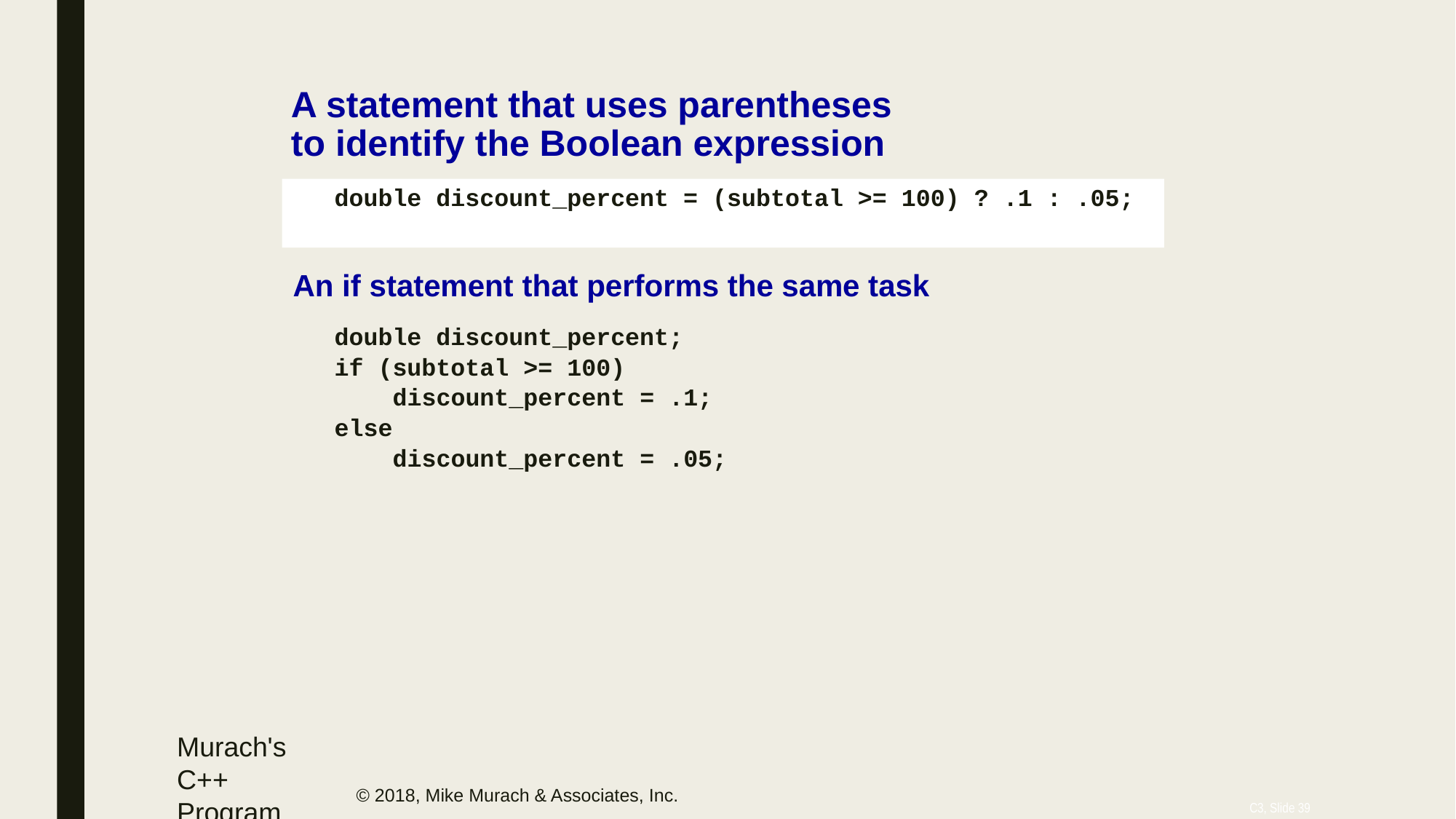

# A statement that uses parentheses to identify the Boolean expression
double discount_percent = (subtotal >= 100) ? .1 : .05;

An if statement that performs the same task

double discount_percent;
if (subtotal >= 100)
    discount_percent = .1;
else
    discount_percent = .05;

Murach's C++ Programming
© 2018, Mike Murach & Associates, Inc.

C3, Slide 39